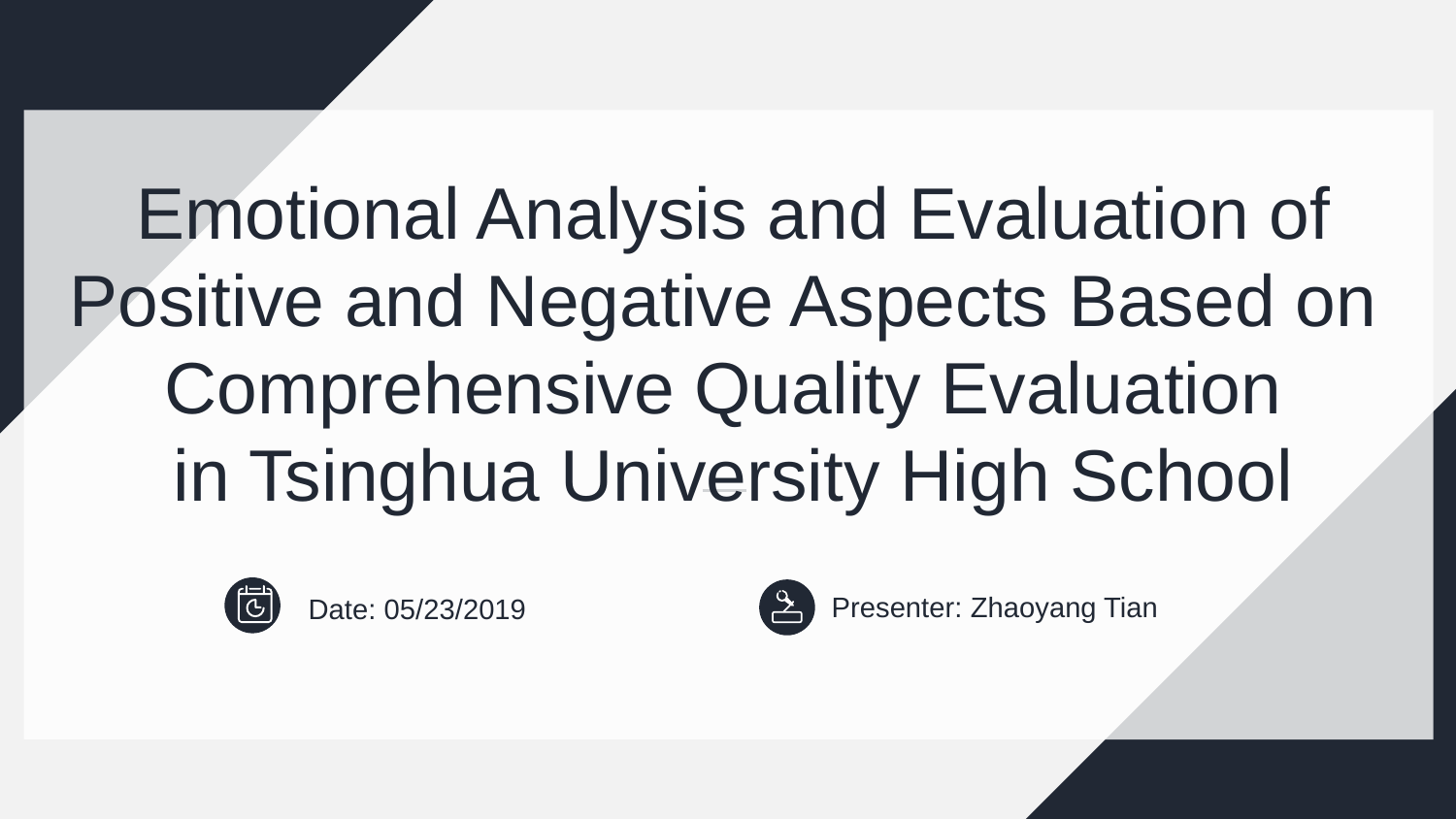

Emotional Analysis and Evaluation of Positive and Negative Aspects Based on
Comprehensive Quality Evaluation
in Tsinghua University High School

Presenter: Zhaoyang Tian
Date: 05/23/2019